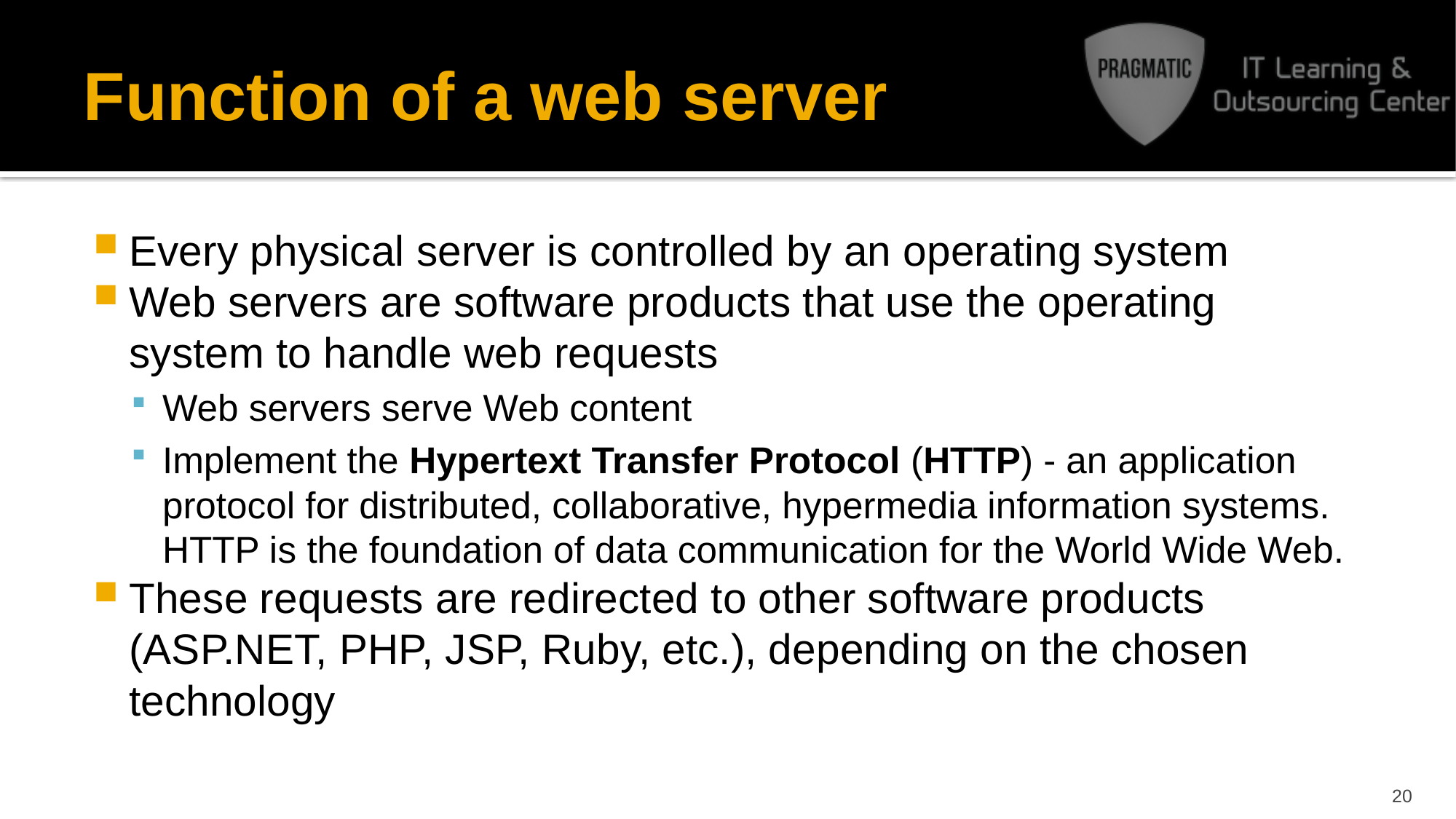

# Function of a web server
Every physical server is controlled by an operating system
Web servers are software products that use the operating  system to handle web requests
Web servers serve Web content
Implement the Hypertext Transfer Protocol (HTTP) - an application protocol for distributed, collaborative, hypermedia information systems. HTTP is the foundation of data communication for the World Wide Web.
These requests are redirected to other software products (ASP.NET, PHP, JSP, Ruby, etc.), depending on the chosen technology

20